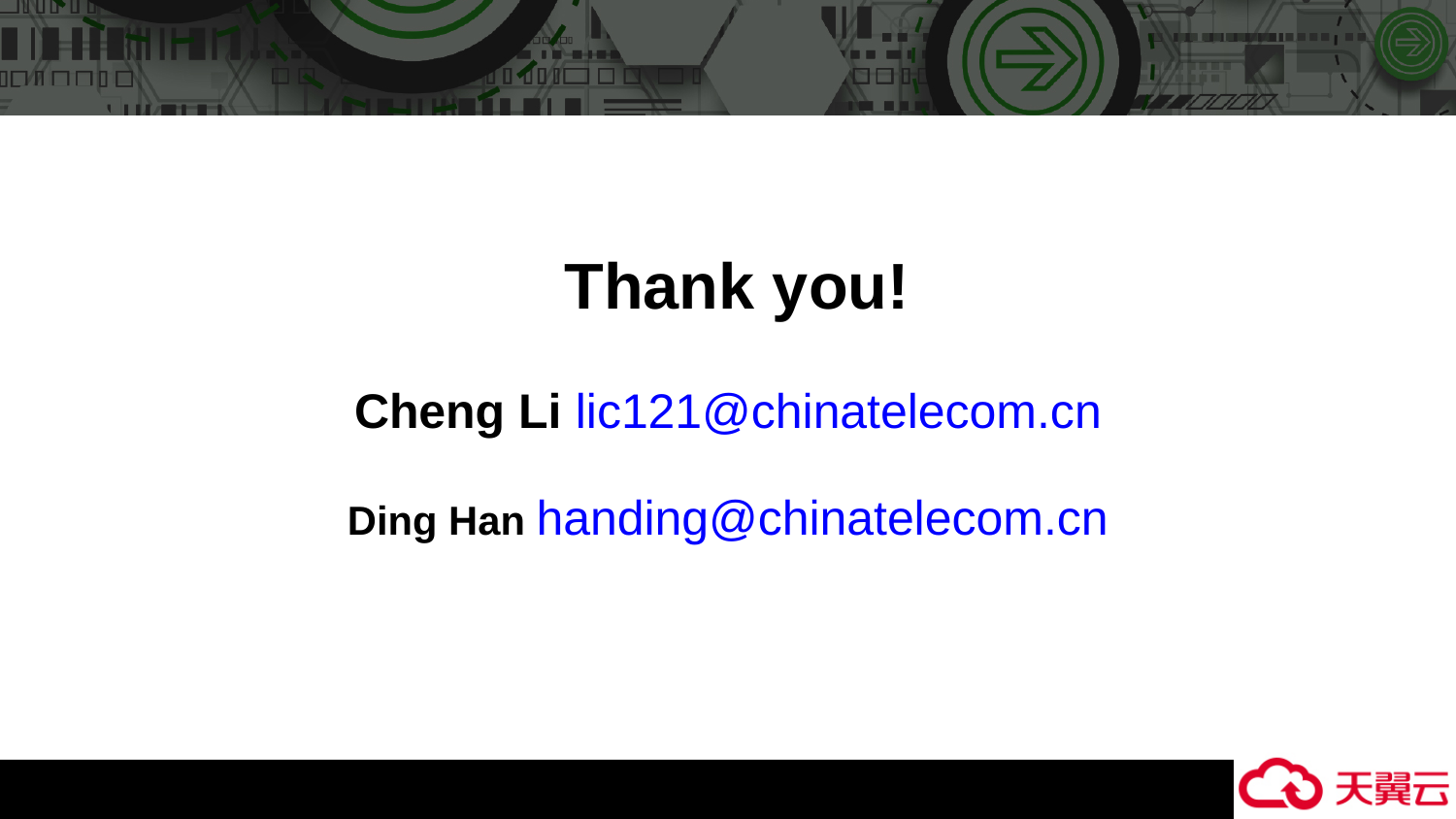

# Thank you! Cheng Li lic121@chinatelecom.cn Ding Han handing@chinatelecom.cn
8